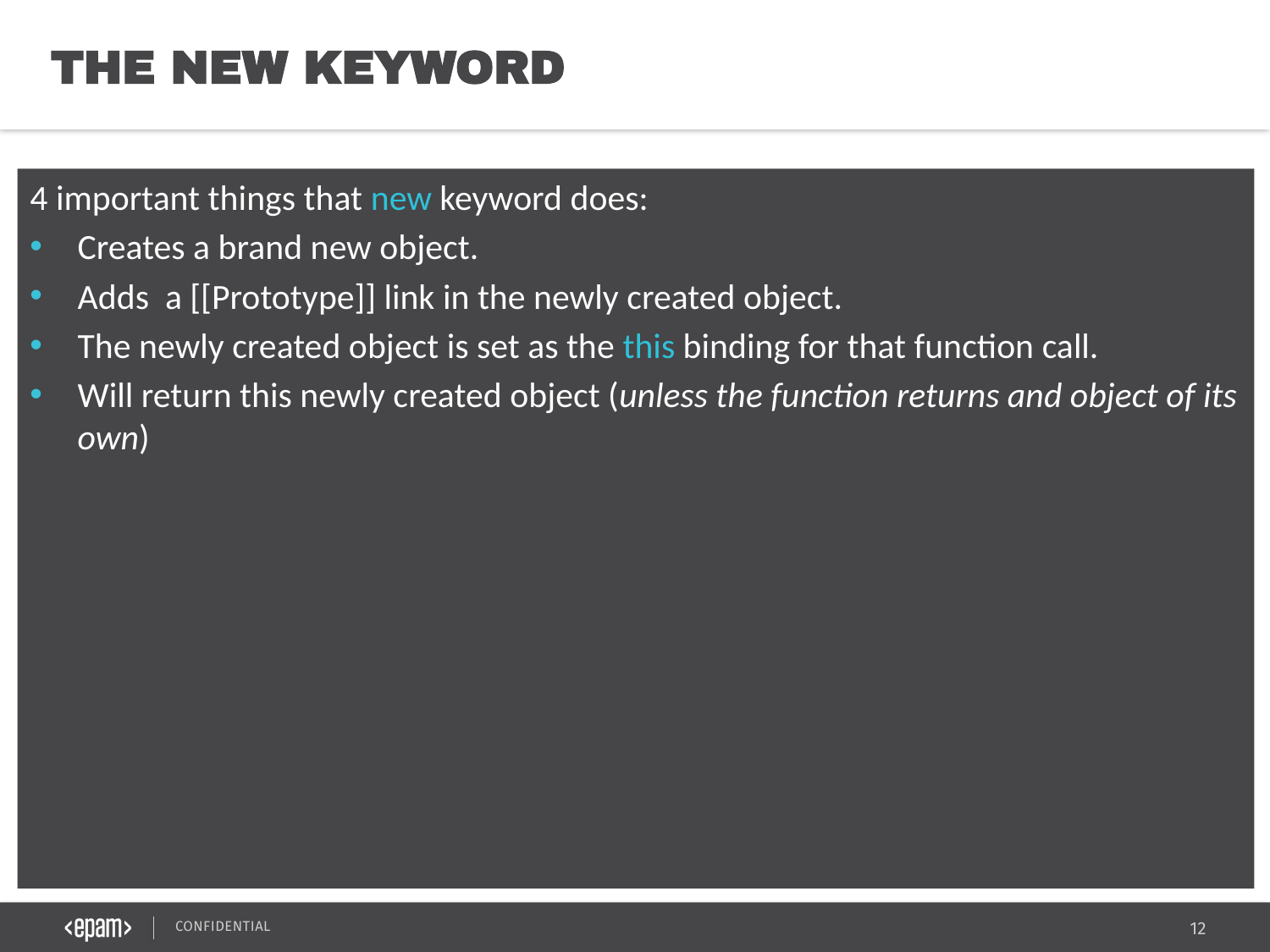

The new keyword
4 important things that new keyword does:
Creates a brand new object.
Adds  a [[Prototype]] link in the newly created object.
The newly created object is set as the this binding for that function call.
Will return this newly created object (unless the function returns and object of its own)